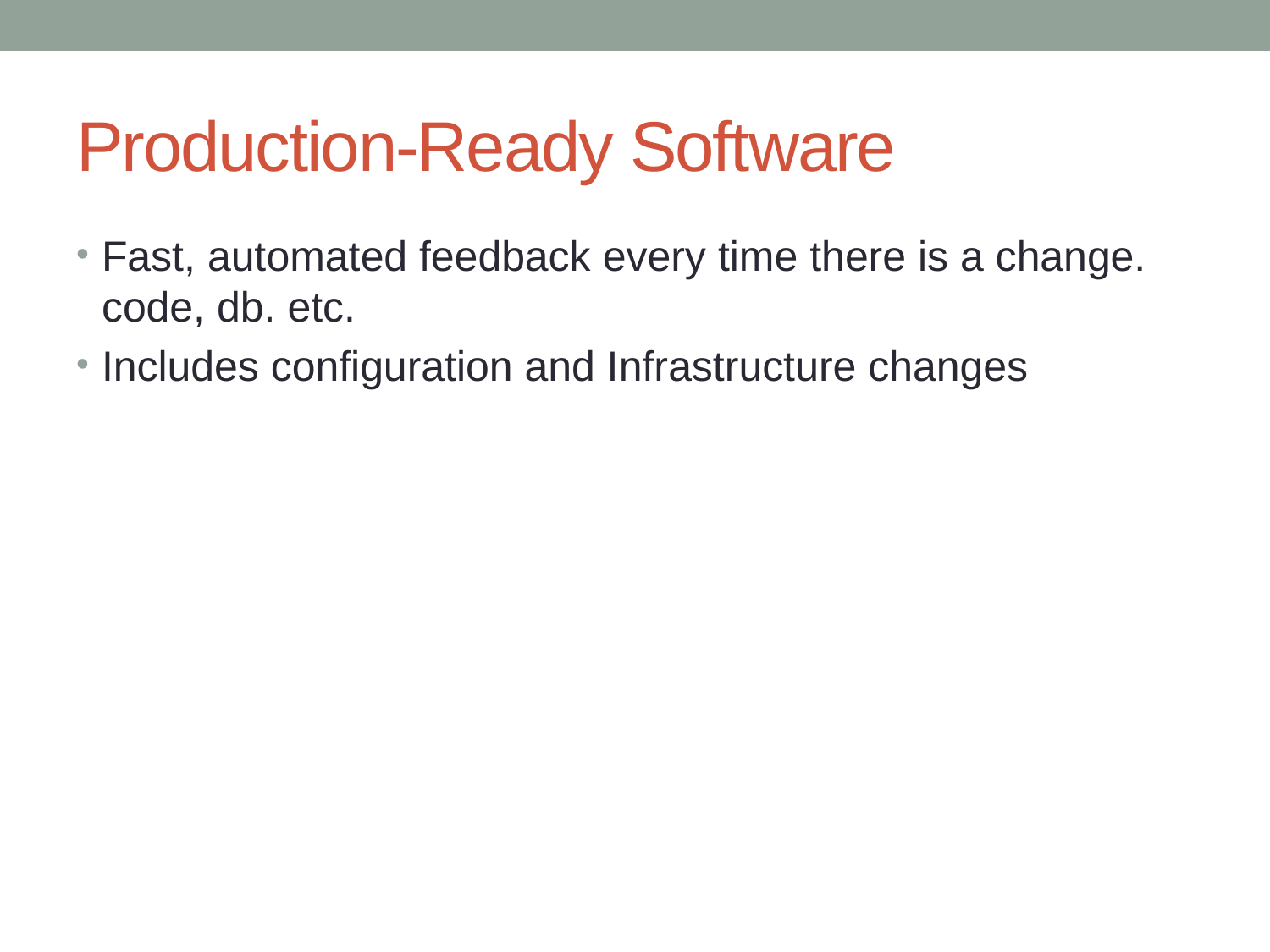

# Production-Ready Software
Fast, automated feedback every time there is a change. code, db. etc.
Includes configuration and Infrastructure changes